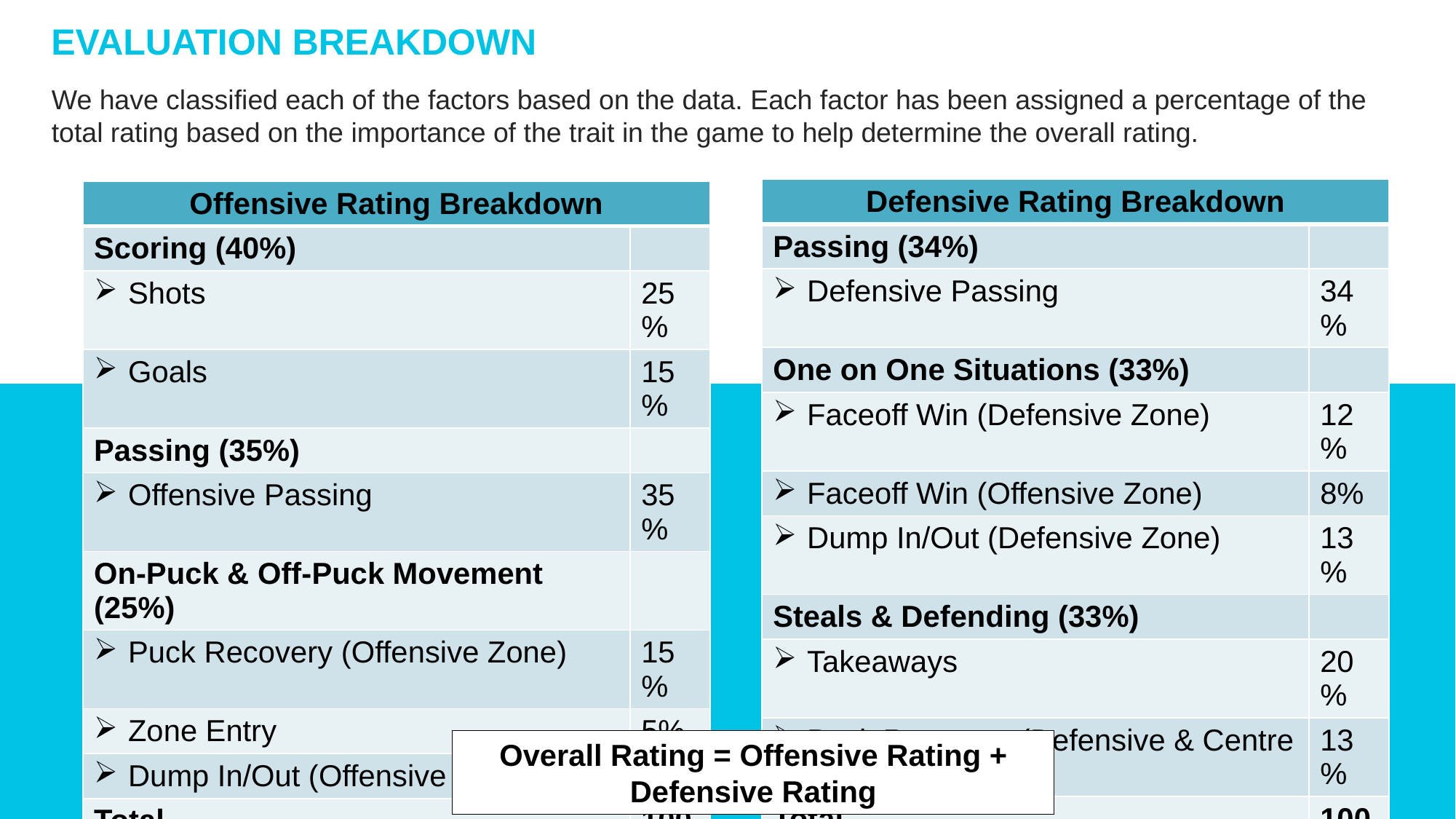

# EVALUATION BREAKDOWN
We have classified each of the factors based on the data. Each factor has been assigned a percentage of the total rating based on the importance of the trait in the game to help determine the overall rating.
| Defensive Rating Breakdown |  |
| --- | --- |
| Passing (34%) |  |
| Defensive Passing | 34% |
| One on One Situations (33%) |  |
| Faceoff Win (Defensive Zone) | 12% |
| Faceoff Win (Offensive Zone) | 8% |
| Dump In/Out (Defensive Zone) | 13% |
| Steals & Defending (33%) |  |
| Takeaways | 20% |
| Puck Recovery (Defensive & Centre Zone) | 13% |
| Total | 100% |
| Offensive Rating Breakdown |  |
| --- | --- |
| Scoring (40%) |  |
| Shots | 25% |
| Goals | 15% |
| Passing (35%) |  |
| Offensive Passing | 35% |
| On-Puck & Off-Puck Movement (25%) |  |
| Puck Recovery (Offensive Zone) | 15% |
| Zone Entry | 5% |
| Dump In/Out (Offensive Zone) | 5% |
| Total | 100% |
Overall Rating = Offensive Rating + Defensive Rating